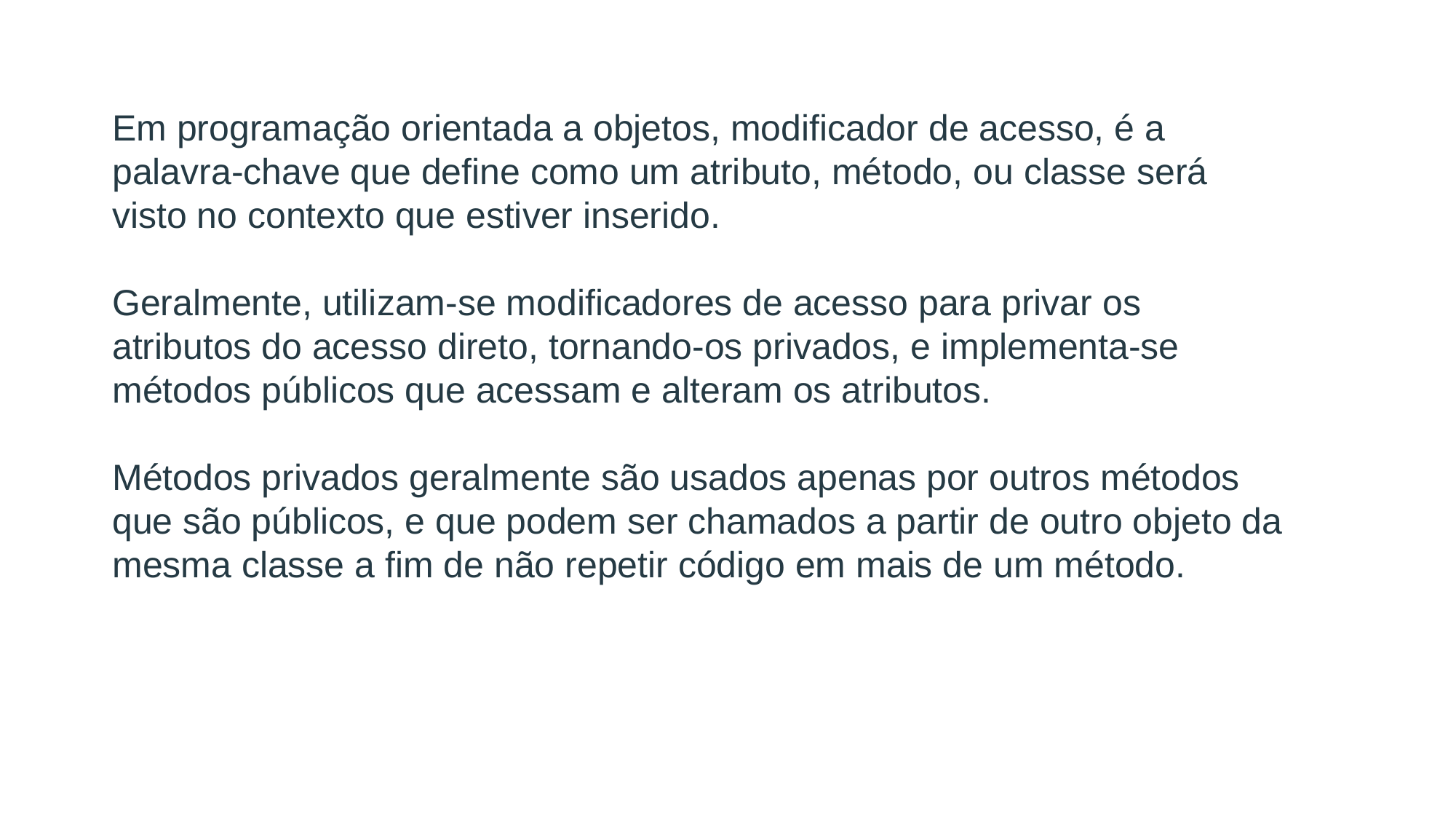

Em programação orientada a objetos, modificador de acesso, é a palavra-chave que define como um atributo, método, ou classe será visto no contexto que estiver inserido.

Geralmente, utilizam-se modificadores de acesso para privar os atributos do acesso direto, tornando-os privados, e implementa-se métodos públicos que acessam e alteram os atributos.

Métodos privados geralmente são usados apenas por outros métodos que são públicos, e que podem ser chamados a partir de outro objeto da mesma classe a fim de não repetir código em mais de um método.